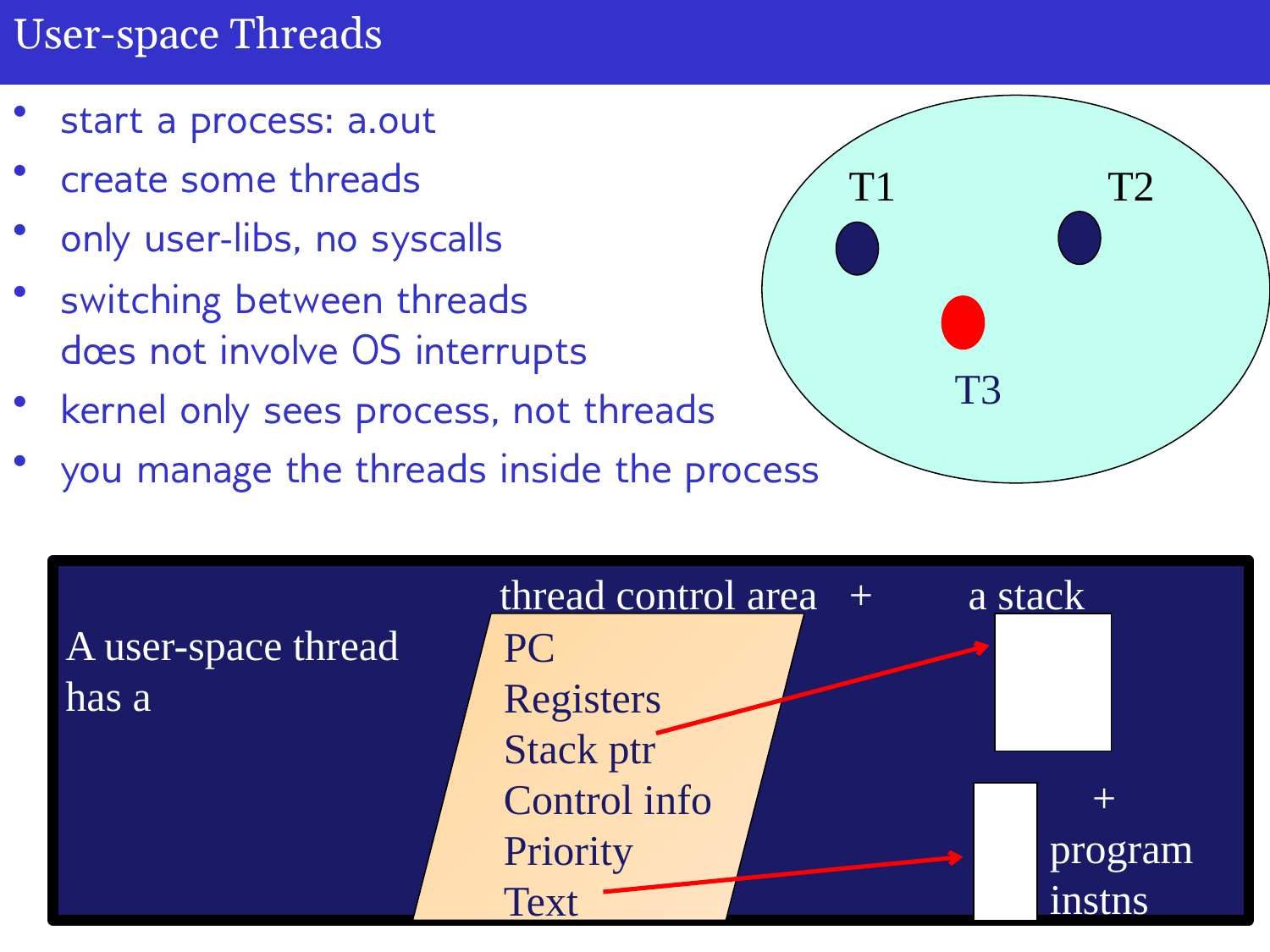

# User-space Threads
start a process: a.out
create some threads
only user-libs, no syscalls
switching between threads
does not involve OS interrupts
kernel only sees process, not threads
you manage the threads inside the process
T1                    T2

          T3

                                         thread control area   +         a stack
A user-space thread
has a

                                                                                                 +
                                                                                             program
                                                                                             instns
PC
Registers
Stack ptr
Control info
Priority
Text